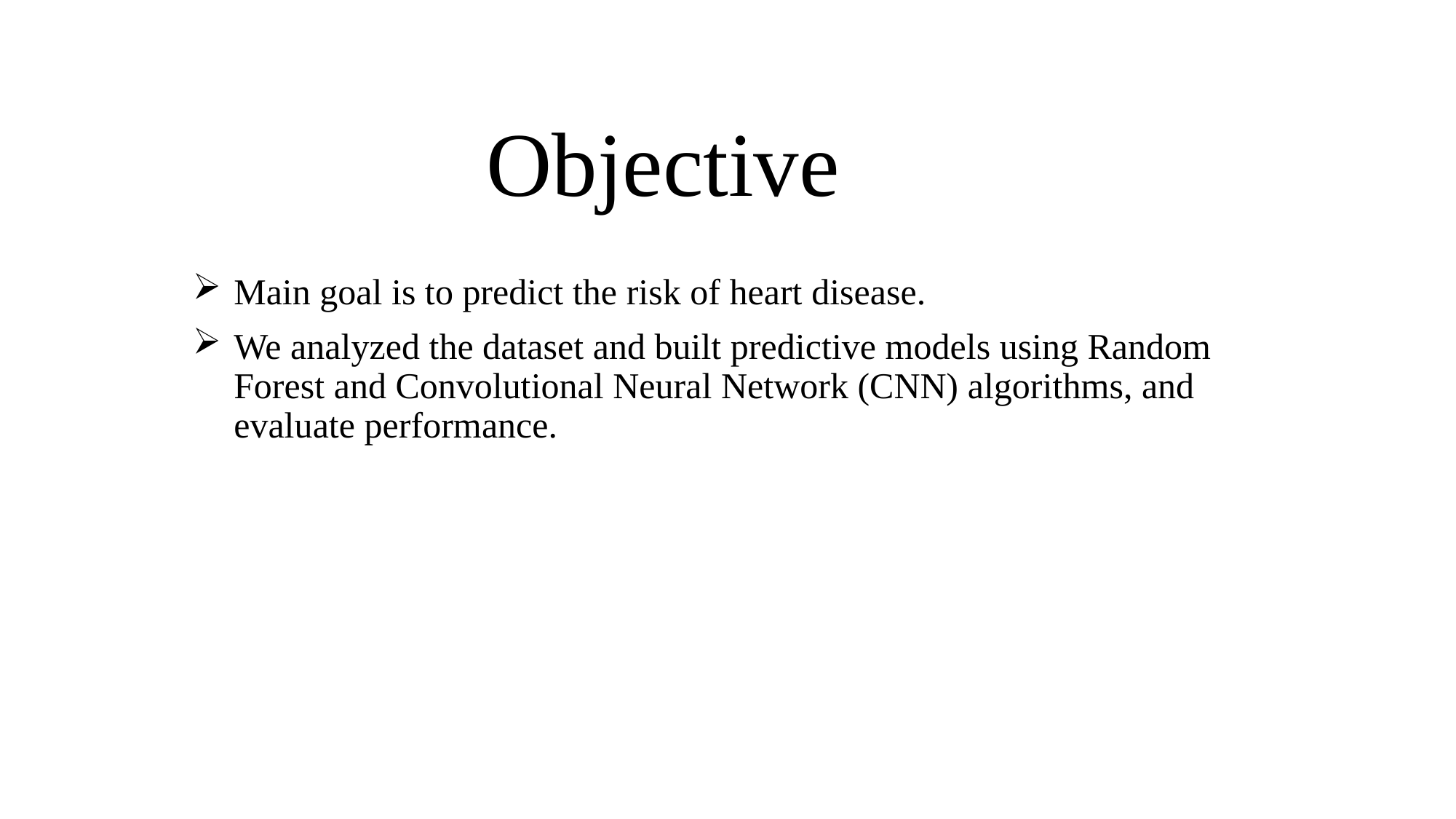

# Objective
Main goal is to predict the risk of heart disease.
We analyzed the dataset and built predictive models using Random Forest and Convolutional Neural Network (CNN) algorithms, and evaluate performance.